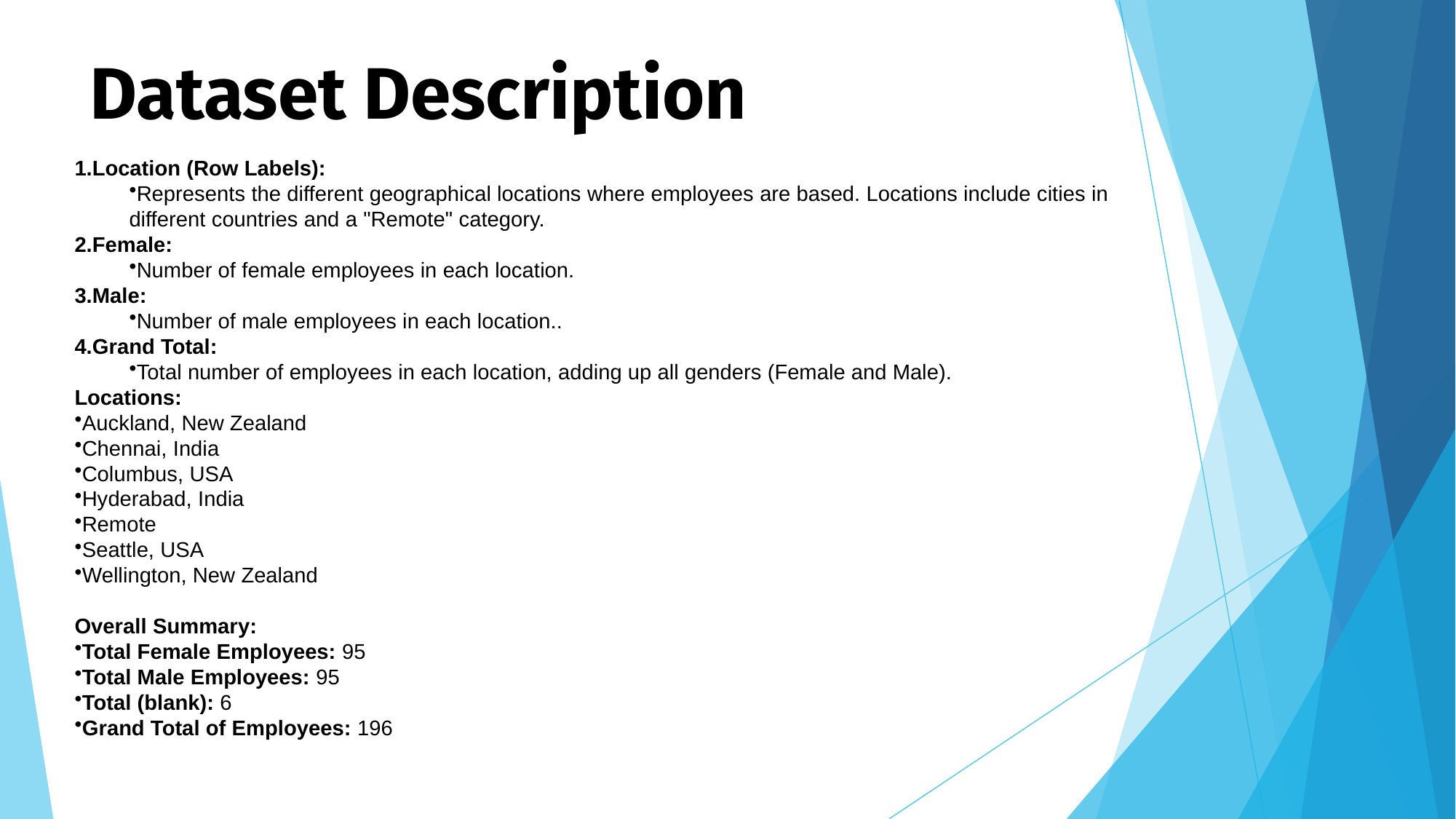

# Dataset Description

Location (Row Labels):
Represents the different geographical locations where employees are based. Locations include cities in different countries and a "Remote" category.
Female:
Number of female employees in each location.
Male:
Number of male employees in each location..
4.Grand Total:
Total number of employees in each location, adding up all genders (Female and Male).
Locations:
Auckland, New Zealand
Chennai, India
Columbus, USA
Hyderabad, India
Remote
Seattle, USA
Wellington, New Zealand

Overall Summary:
Total Female Employees: 95
Total Male Employees: 95
Total (blank): 6
Grand Total of Employees: 196